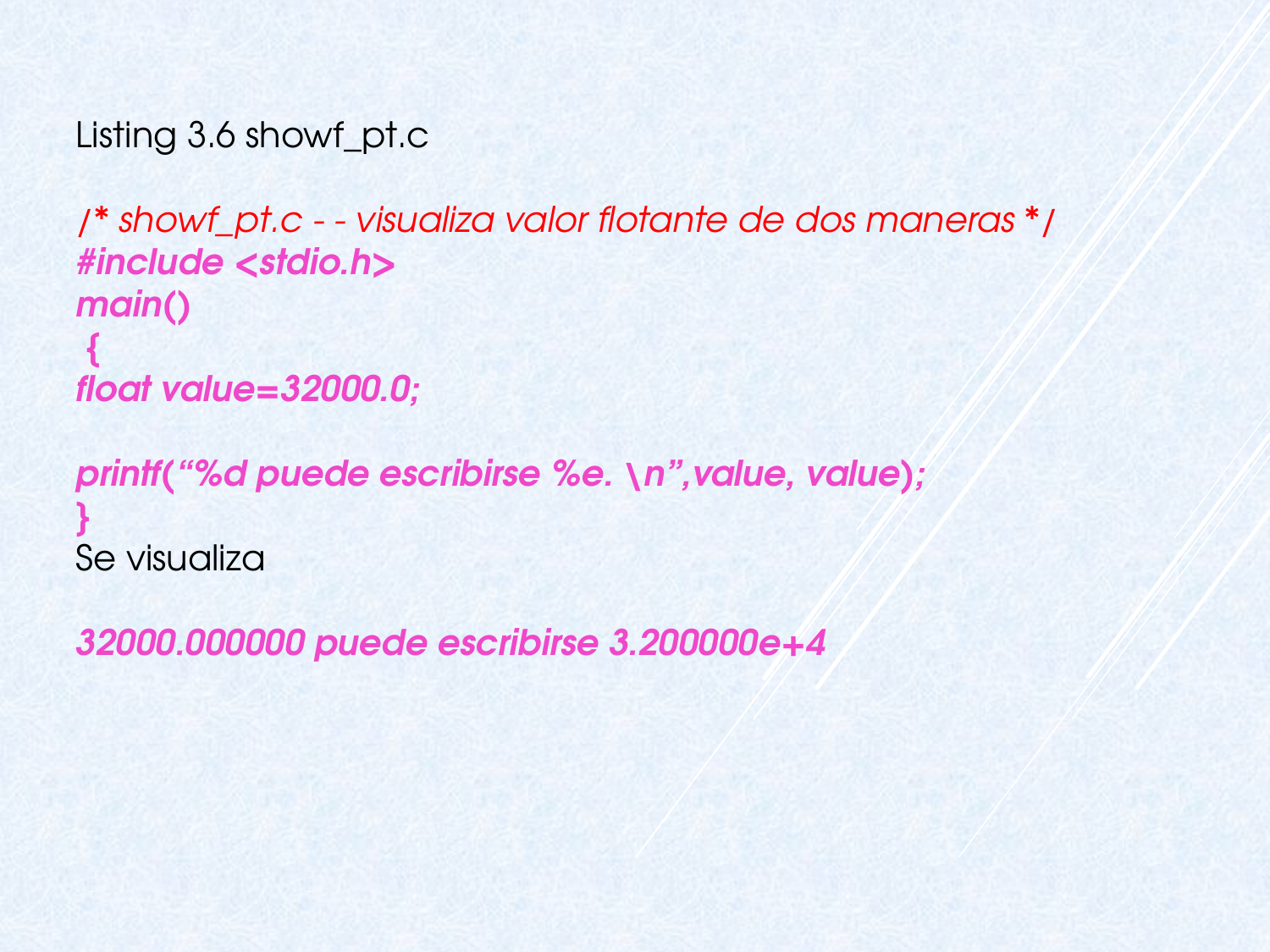

Listing 3.6 showf_pt.c

/* showf_pt.c - - visualiza valor flotante de dos maneras */
#include <stdio.h>
main()
 {
float value=32000.0;

printf(“%d puede escribirse %e. \n”,value, value);
}
Se visualiza

32000.000000 puede escribirse 3.200000e+4